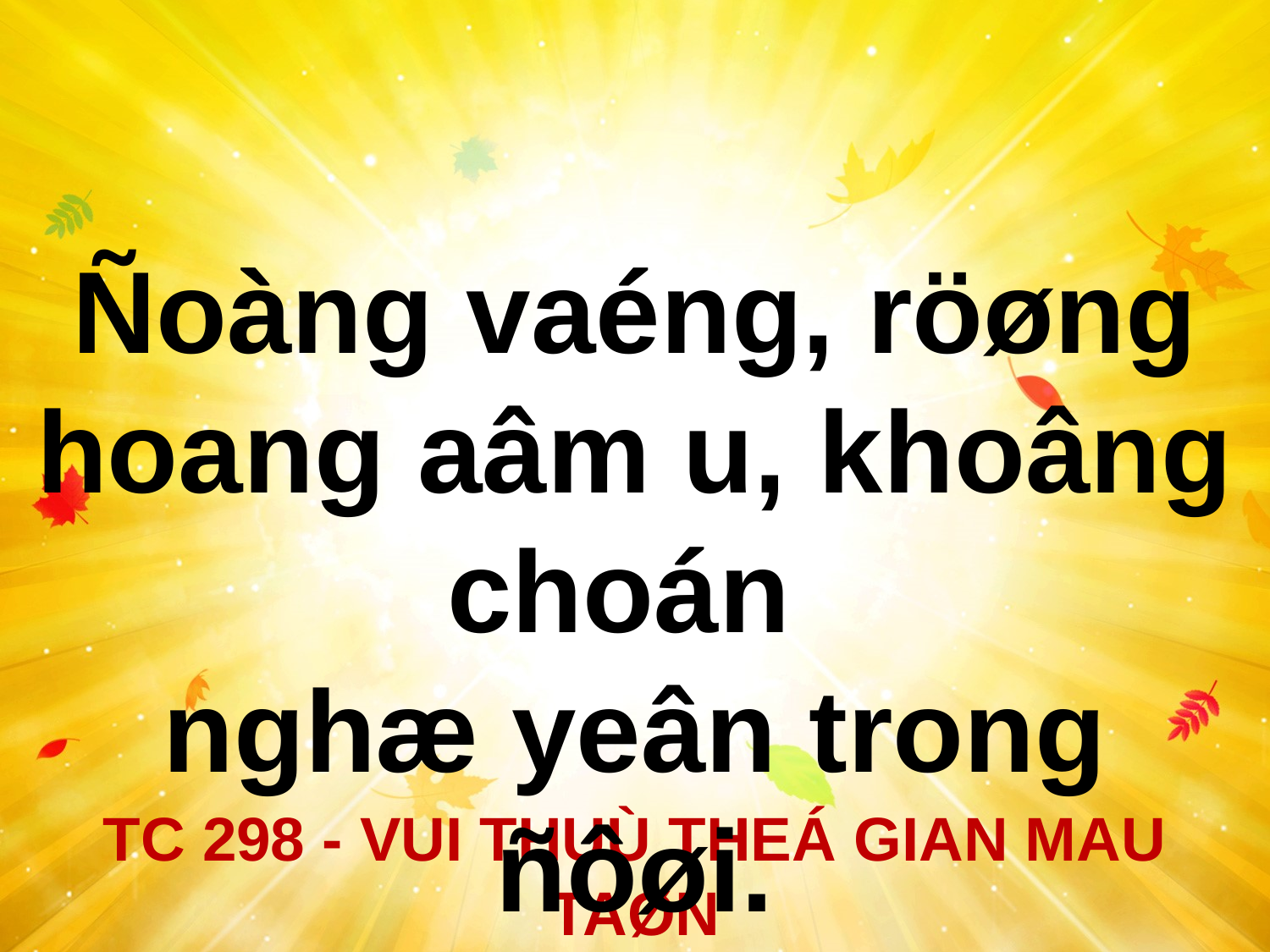

Ñoàng vaéng, röøng hoang aâm u, khoâng choán
nghæ yeân trong ñôøi.
TC 298 - VUI THUÙ THEÁ GIAN MAU TAØN